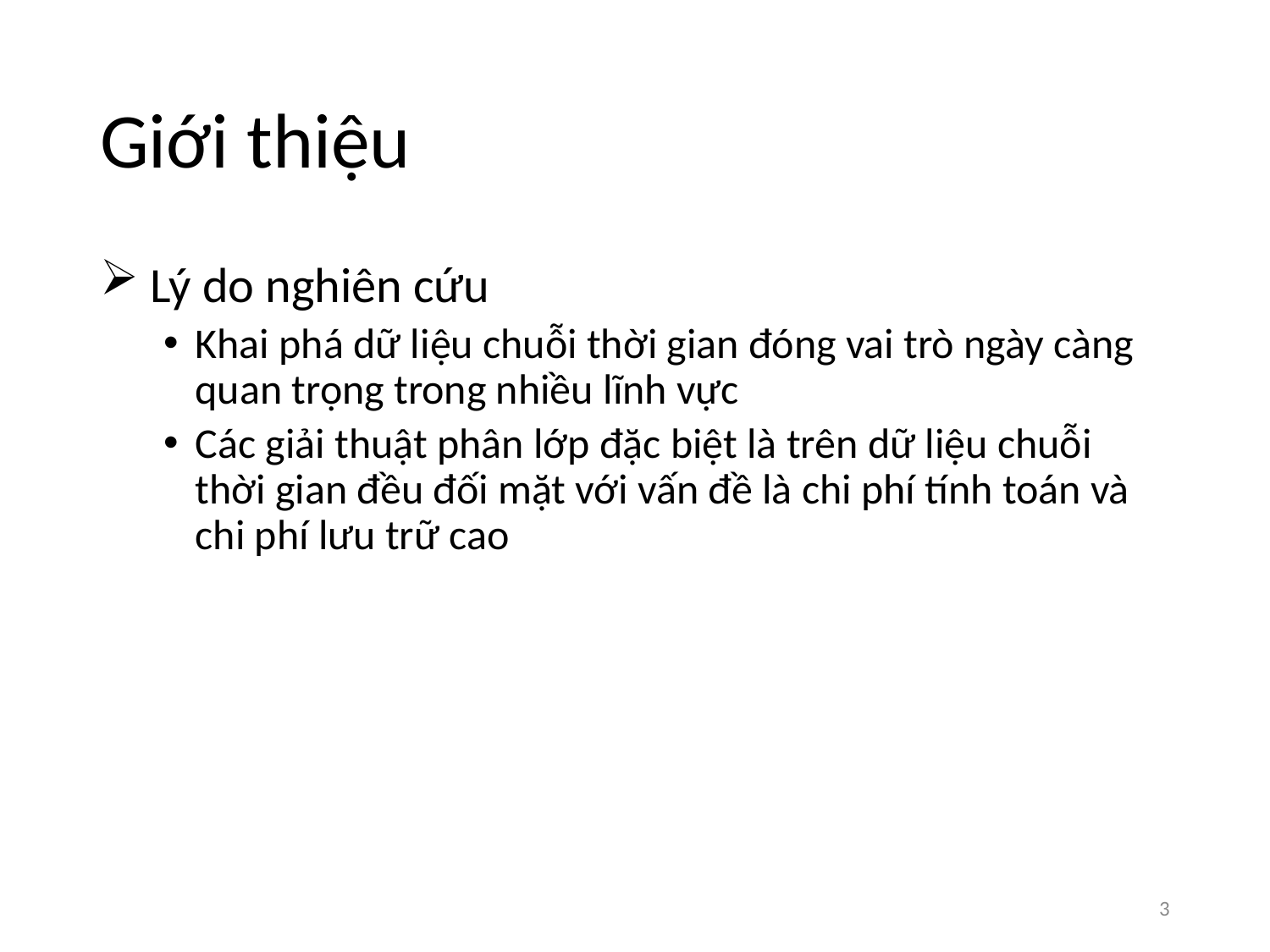

# Giới thiệu
 Lý do nghiên cứu
Khai phá dữ liệu chuỗi thời gian đóng vai trò ngày càng quan trọng trong nhiều lĩnh vực
Các giải thuật phân lớp đặc biệt là trên dữ liệu chuỗi thời gian đều đối mặt với vấn đề là chi phí tính toán và chi phí lưu trữ cao
3